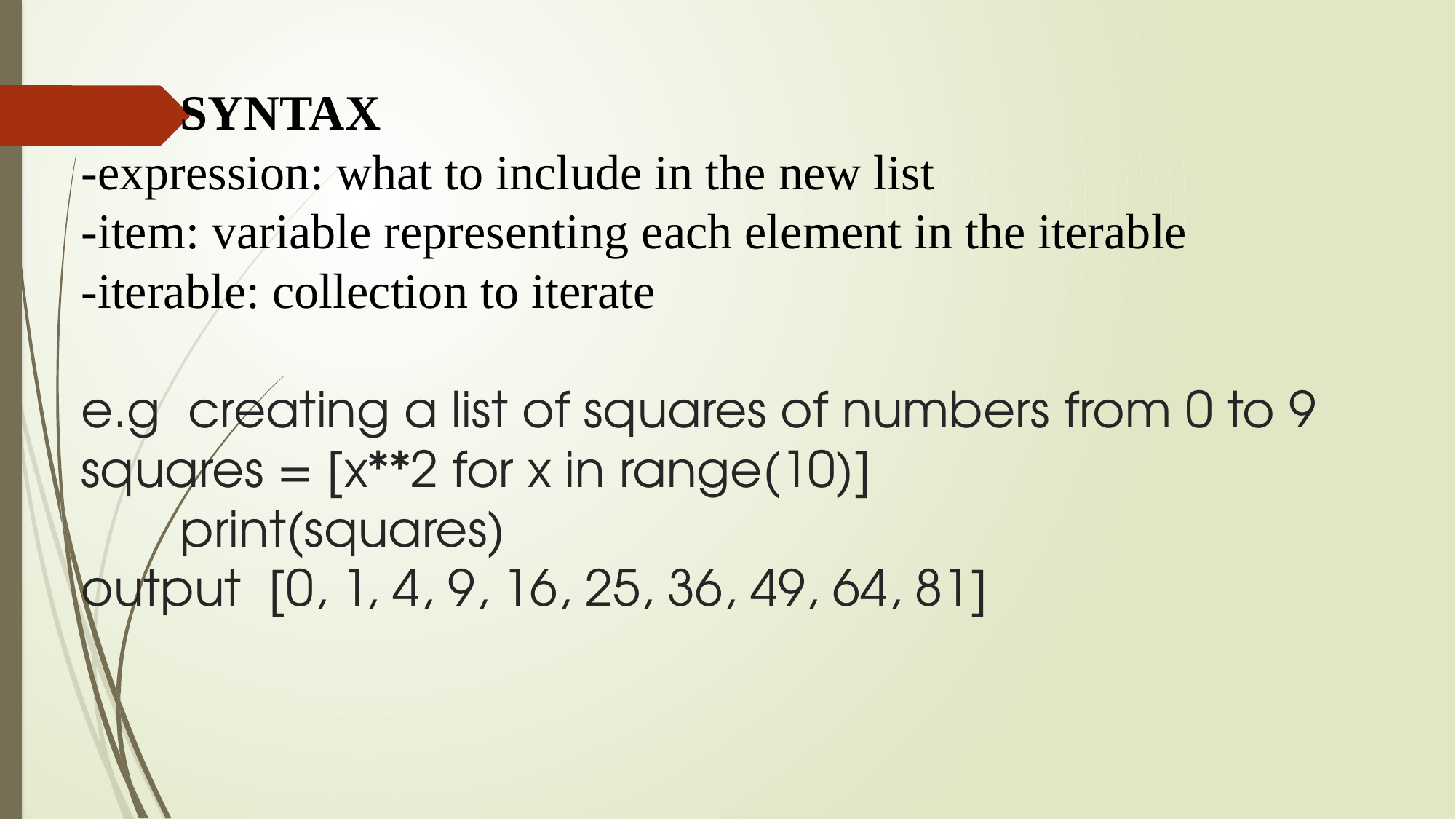

# SYNTAX -expression: what to include in the new list -item: variable representing each element in the iterable -iterable: collection to iterate e.g  creating a list of squares of numbers from 0 to 9 squares = [x**2 for x in range(10)] print(squares) output  [0, 1, 4, 9, 16, 25, 36, 49, 64, 81]